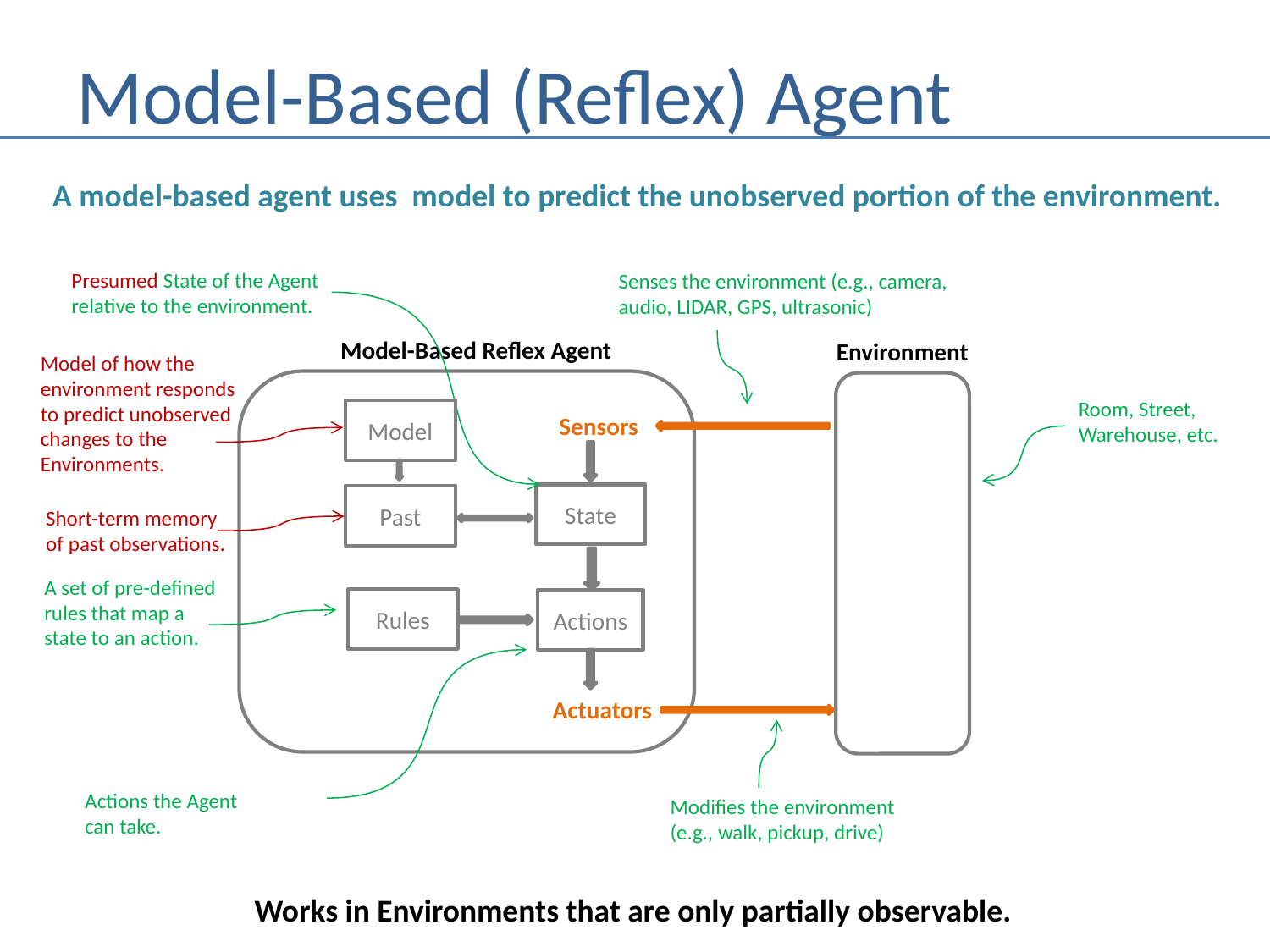

# Model-Based (Reflex) Agent
A model-based agent uses  model to predict the unobserved portion of the environment.
Presumed State of the Agent
relative to the environment.
Senses the environment (e.g., camera,
audio, LIDAR, GPS, ultrasonic)
Model-Based Reflex Agent
Environment
Model of how the
environment responds
to predict unobserved
changes to the
Environments.

Room, Street,
Warehouse, etc.
Model
Sensors

State
Past
Short-term memory
of past observations.

A set of pre-defined
rules that map a
state to an action.
Rules
Actions

Actuators

Actions the Agent
can take.
Modifies the environment
(e.g., walk, pickup, drive)
Works in Environments that are only partially observable.